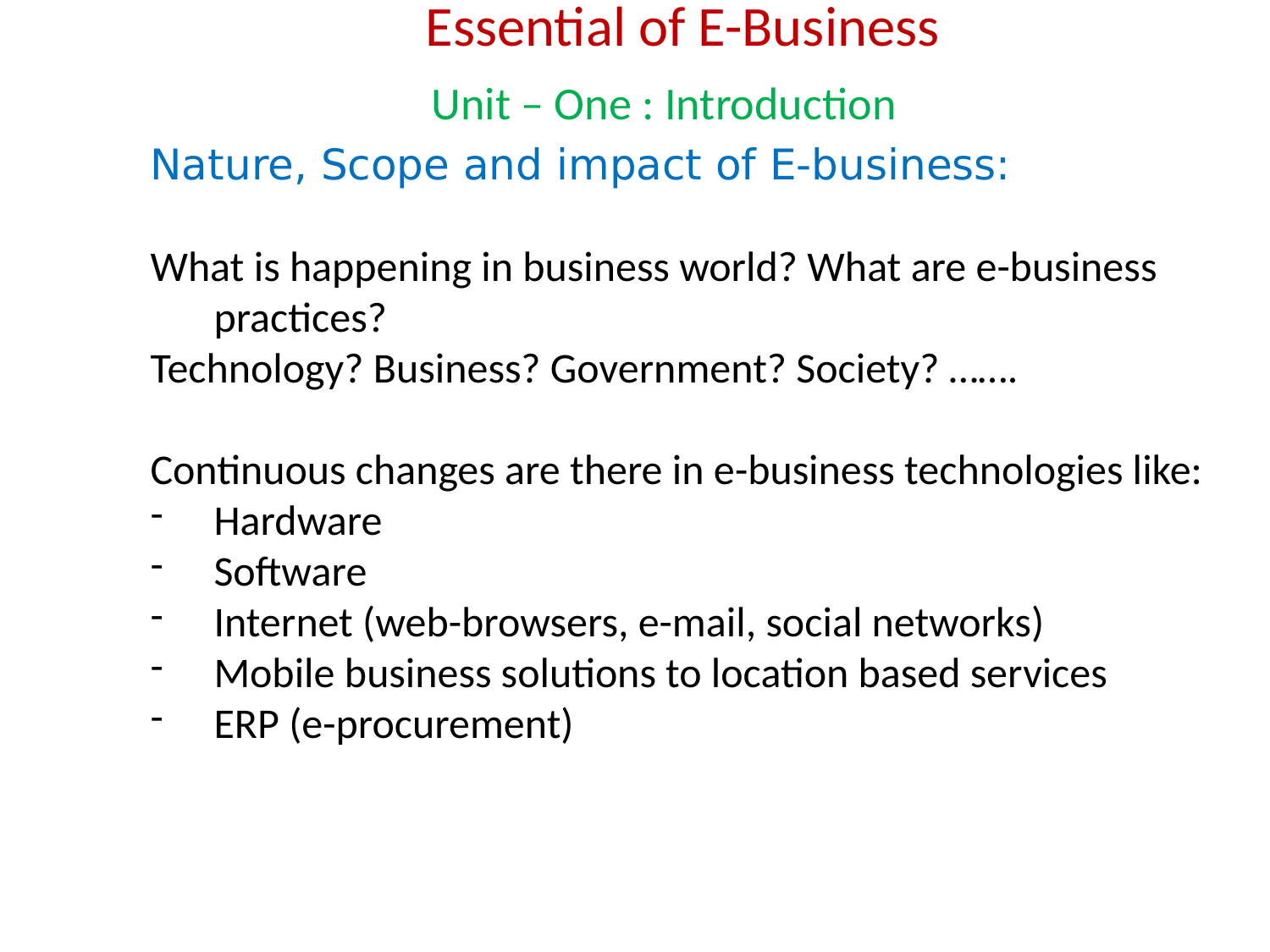

Essential of E-Business

Unit – One : Introduction
Nature, Scope and impact of E-business:

What is happening in business world? What are e-business practices?
Technology? Business? Government? Society? …….

Continuous changes are there in e-business technologies like:
Hardware
Software
Internet (web-browsers, e-mail, social networks)
Mobile business solutions to location based services
ERP (e-procurement)